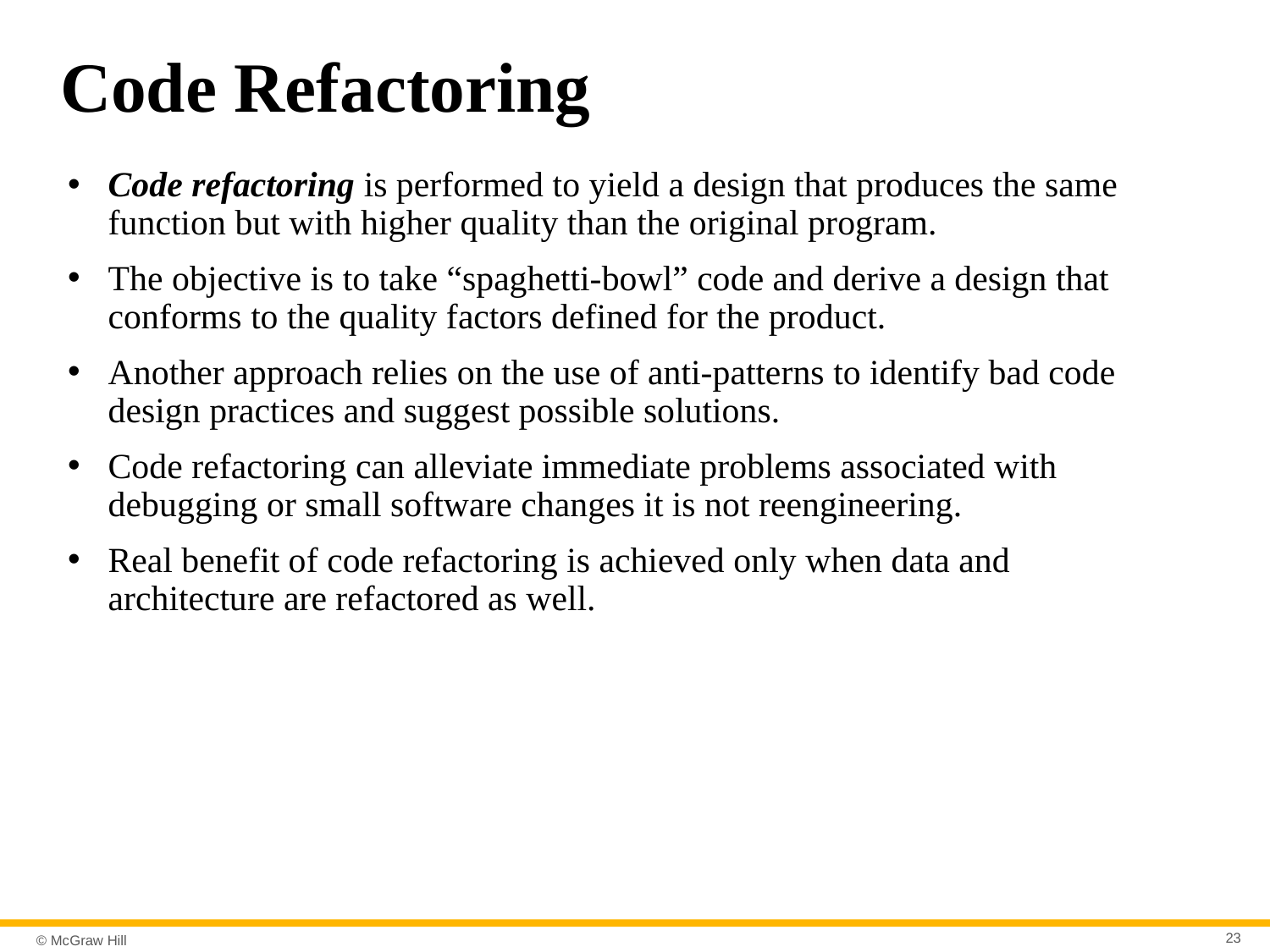

# Code Refactoring
Code refactoring is performed to yield a design that produces the same function but with higher quality than the original program.
The objective is to take “spaghetti-bowl” code and derive a design that conforms to the quality factors defined for the product.
Another approach relies on the use of anti-patterns to identify bad code design practices and suggest possible solutions.
Code refactoring can alleviate immediate problems associated with debugging or small software changes it is not reengineering.
Real benefit of code refactoring is achieved only when data and architecture are refactored as well.
23